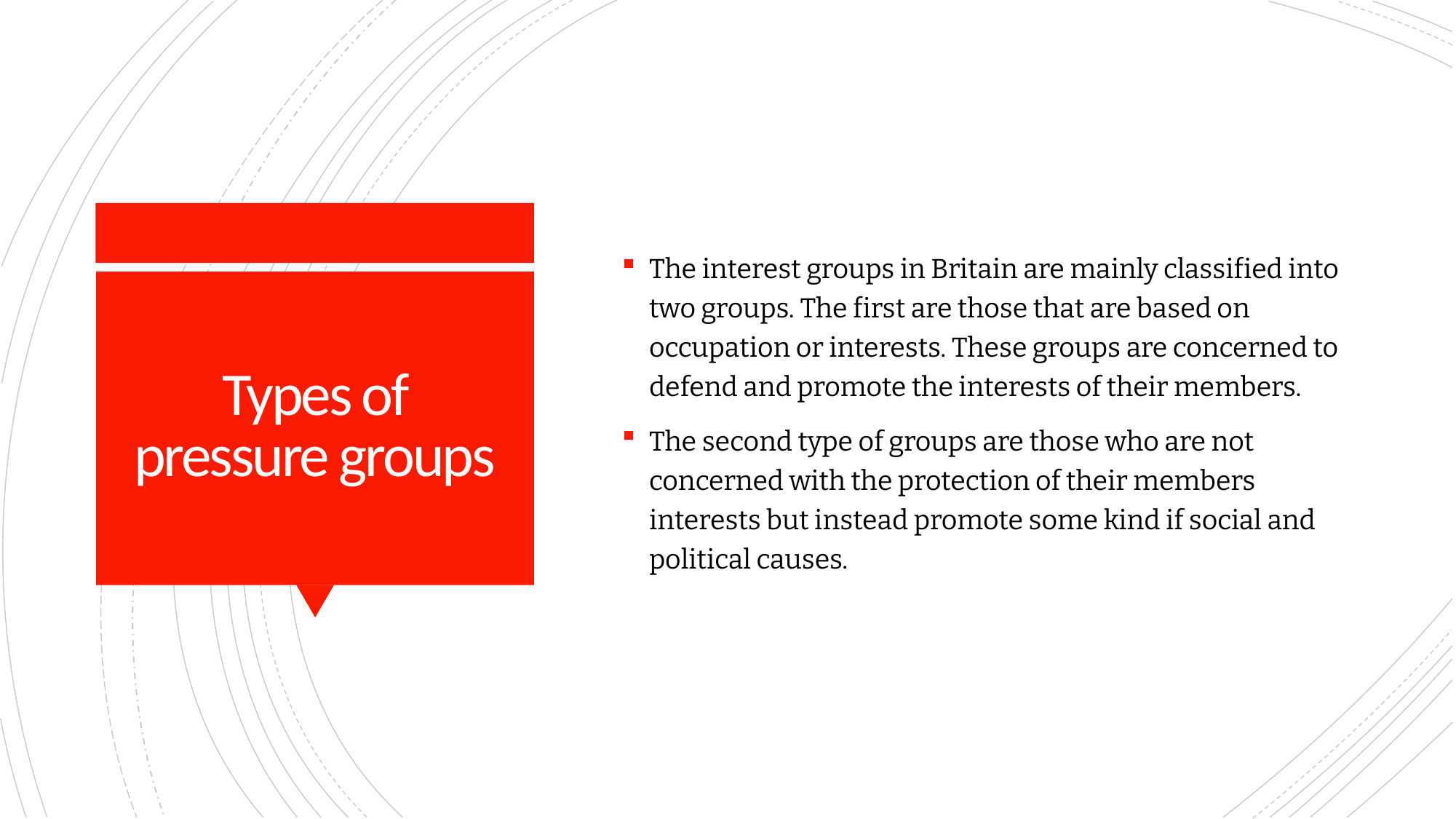

The interest groups in Britain are mainly classified into two groups. The first are those that are based on occupation or interests. These groups are concerned to defend and promote the interests of their members.
The second type of groups are those who are not concerned with the protection of their members interests but instead promote some kind if social and political causes.
# Types of pressure groups